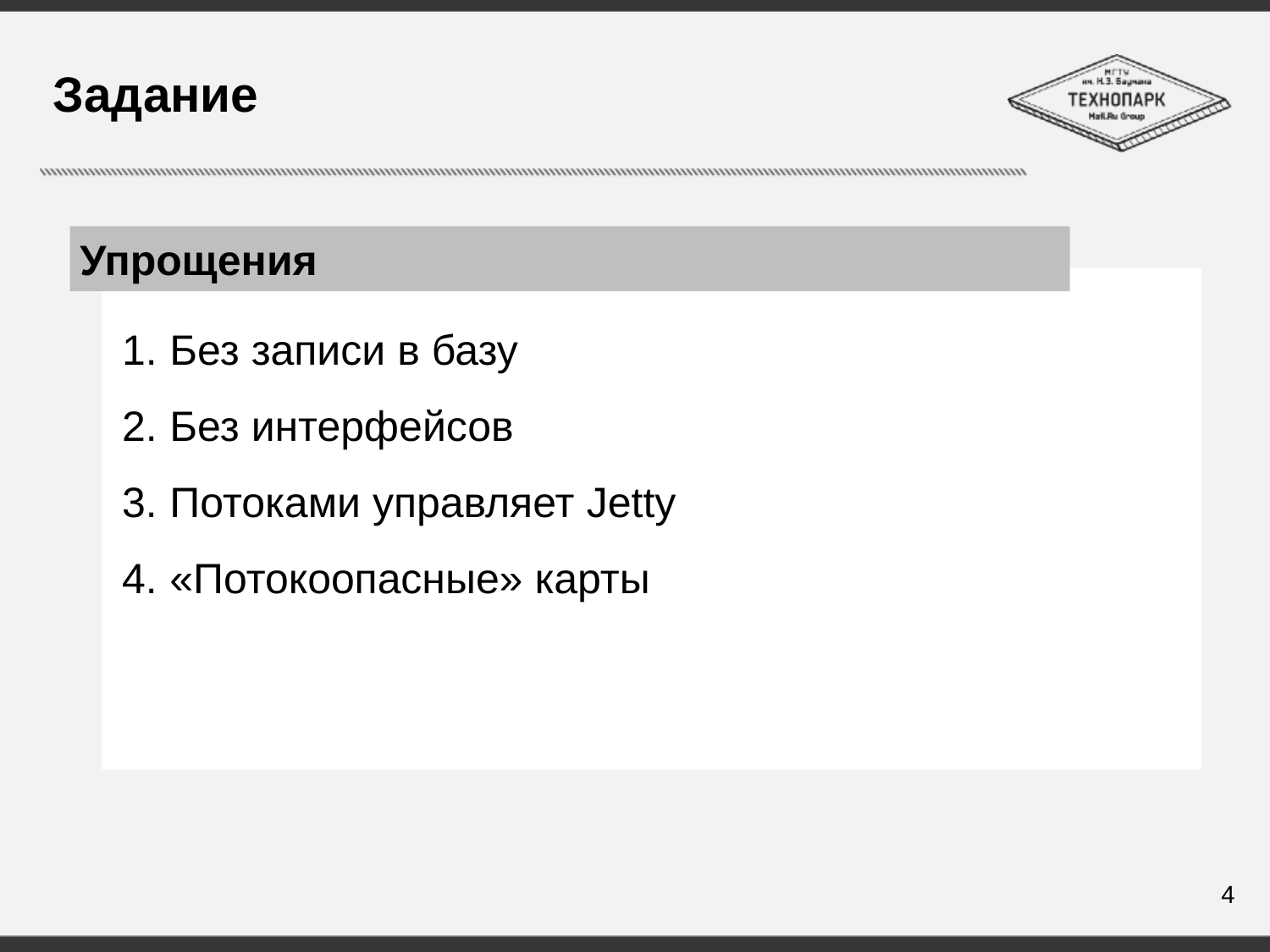

# Задание
Упрощения

Без записи в базу
Без интерфейсов
Потоками управляет Jetty
«Потокоопасные» карты
4